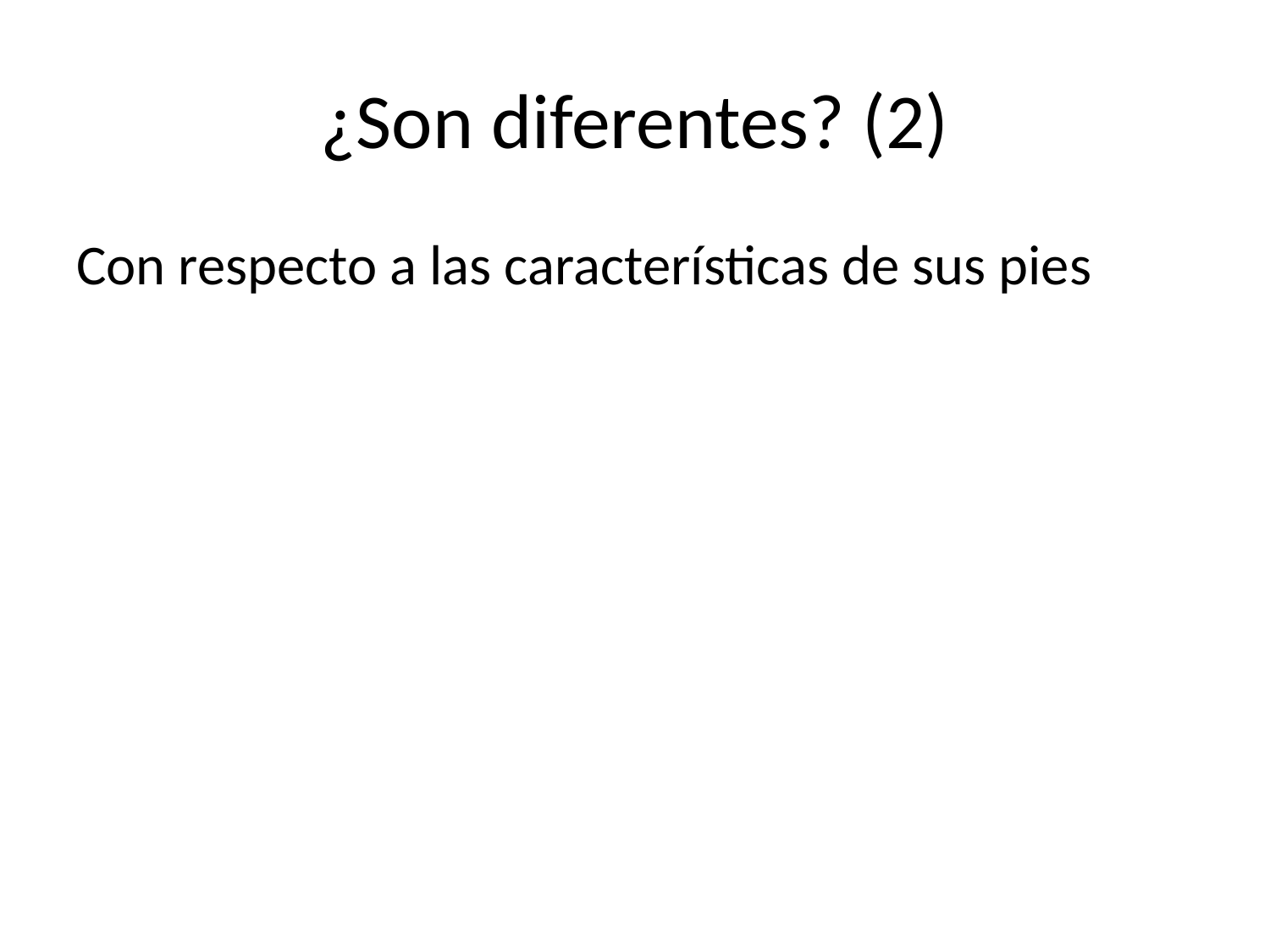

# ¿Son diferentes? (2)
Con respecto a las características de sus pies